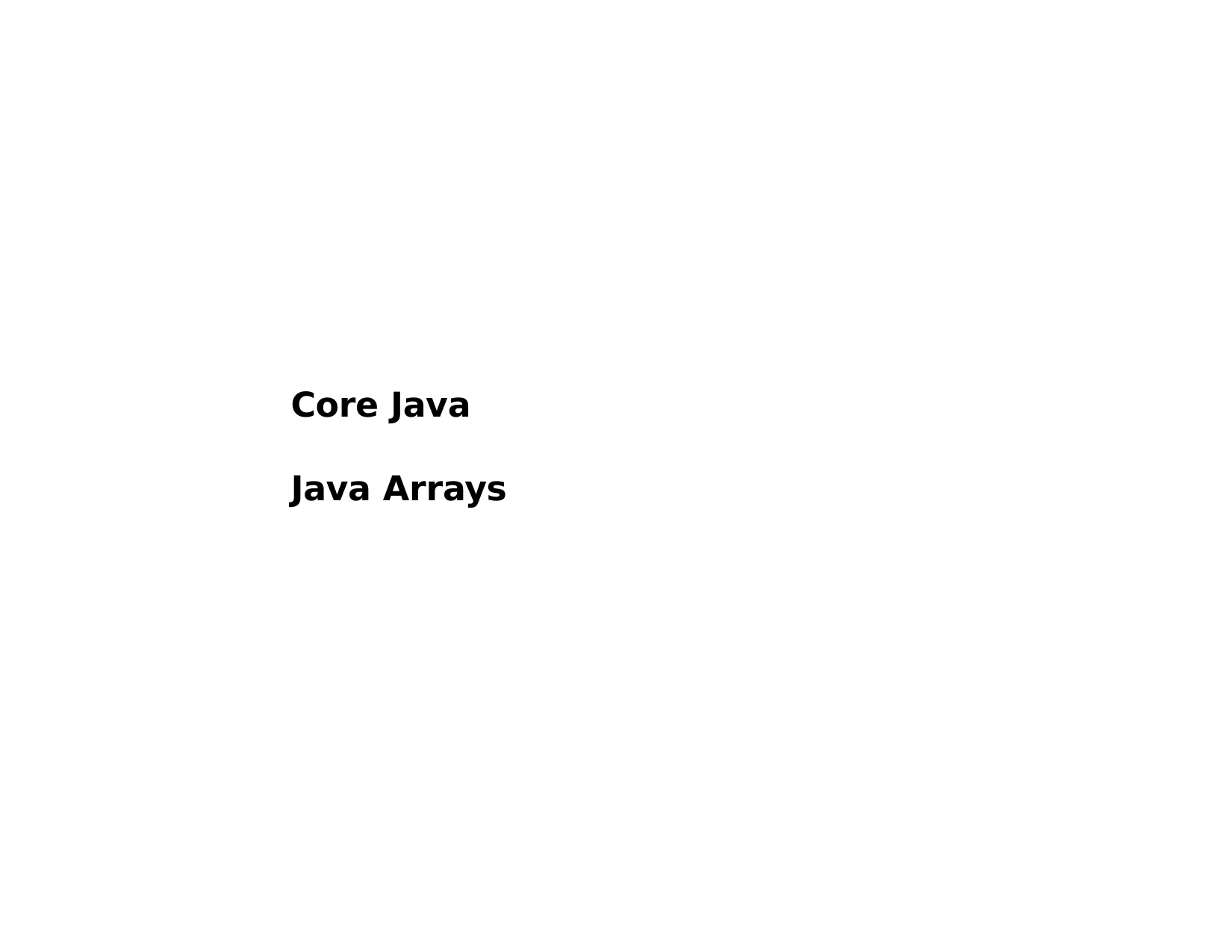

Core Java
Java Arrays

LEVEL – PRACTITIONER